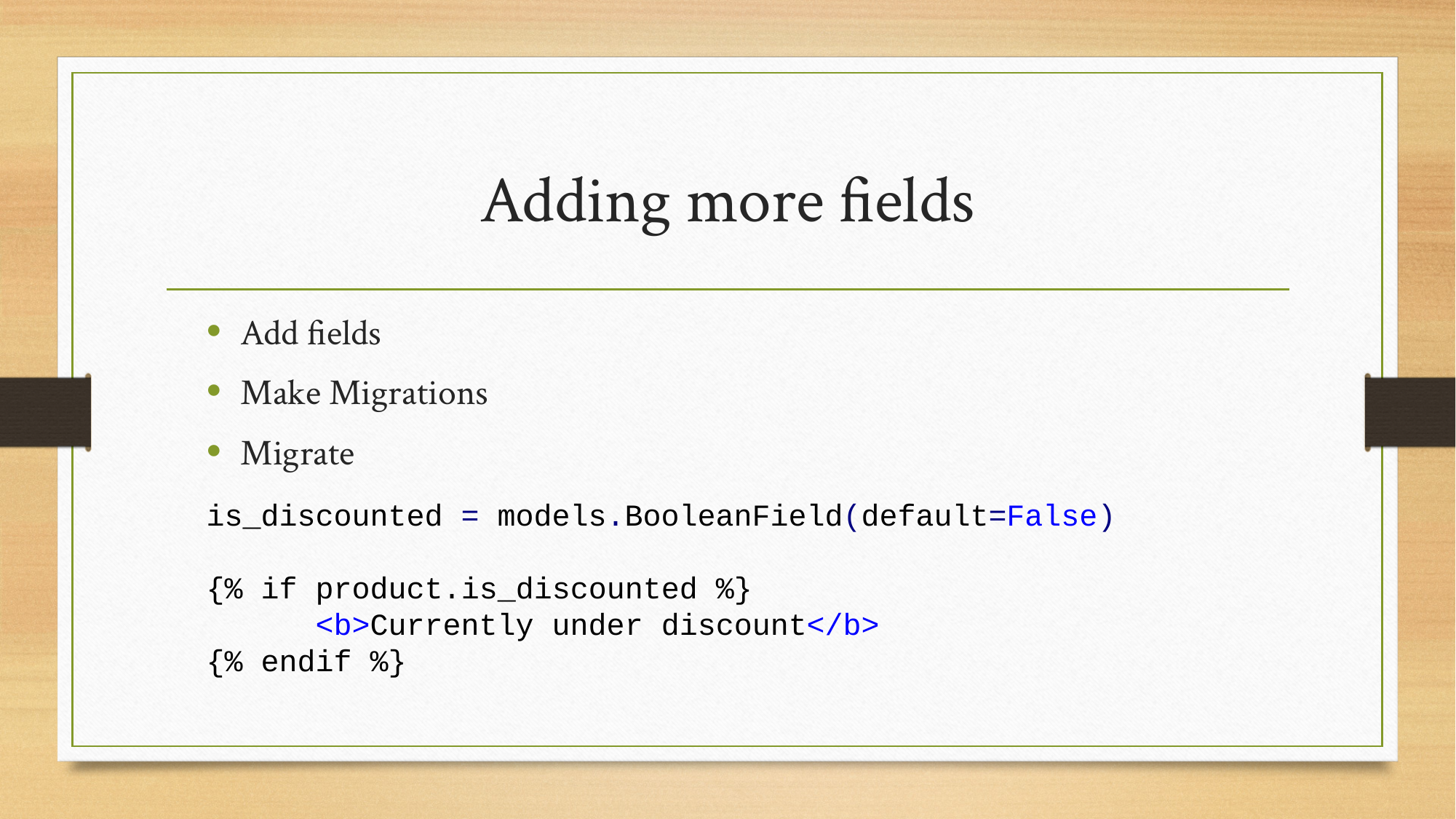

# Adding more fields
Add fields
Make Migrations
Migrate
is_discounted = models.BooleanField(default=False)

{% if product.is_discounted %}
	<b>Currently under discount</b>
{% endif %}